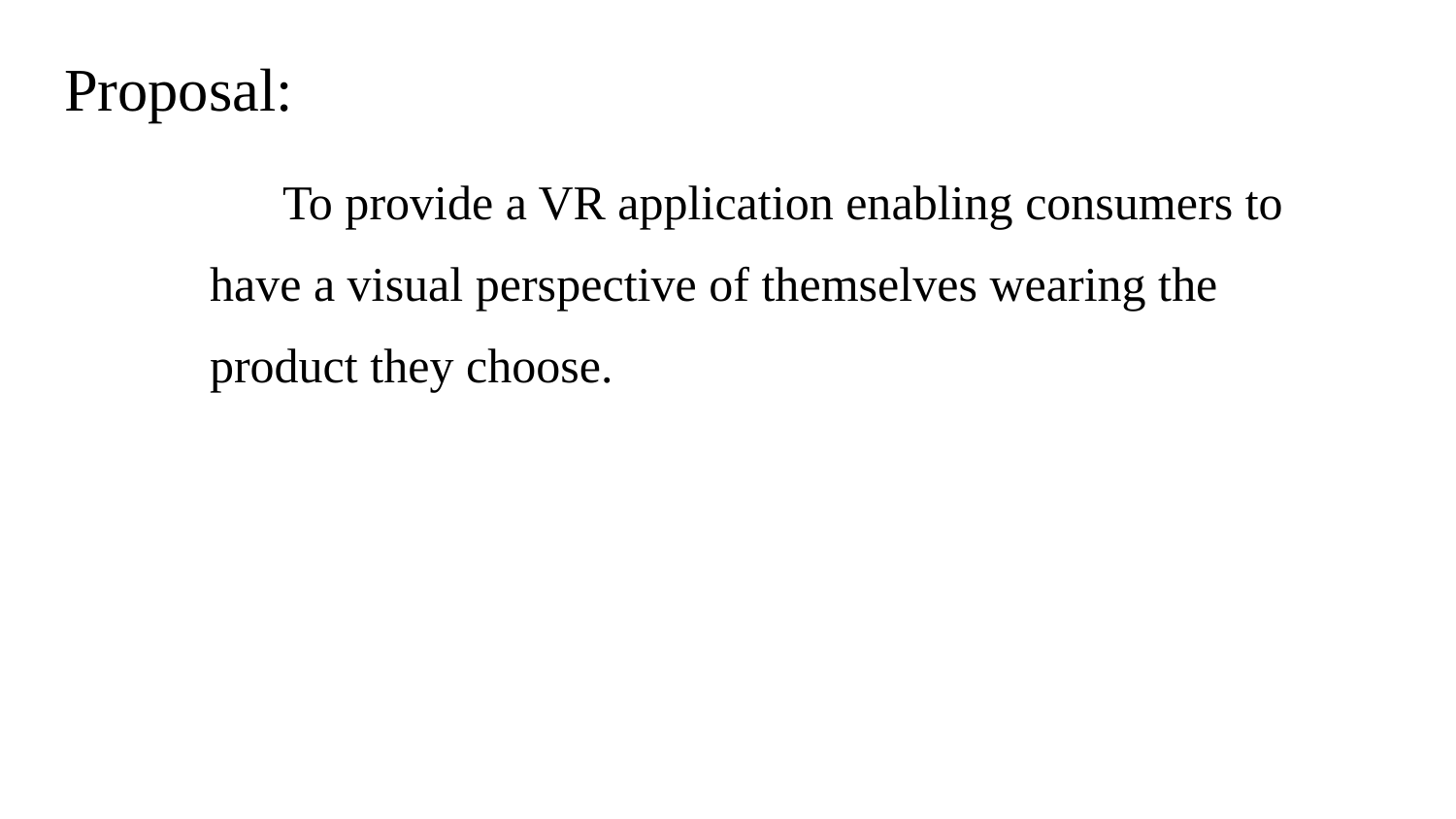

Proposal:
To provide a VR application enabling consumers to have a visual perspective of themselves wearing the product they choose.